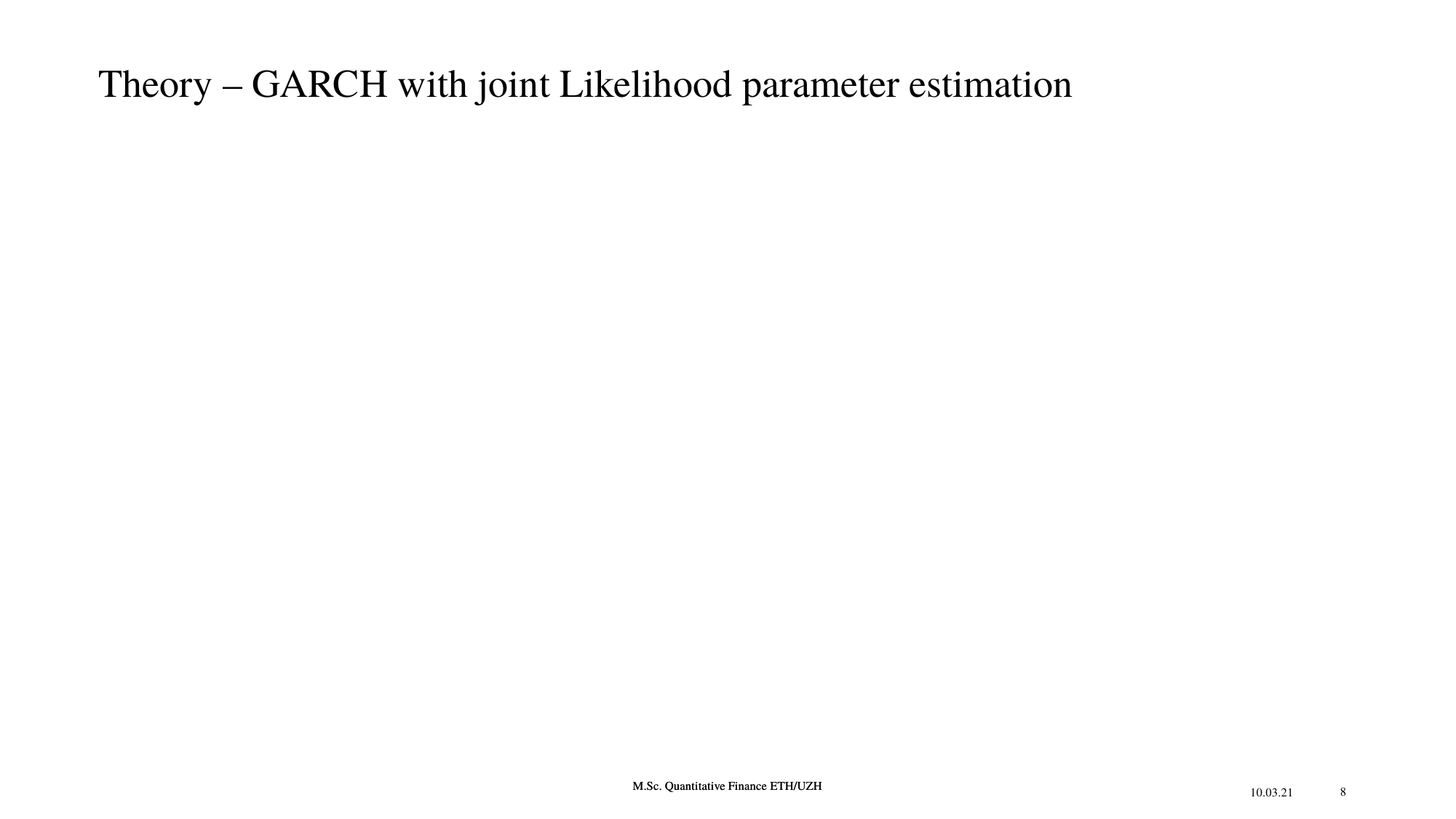

# Theory – GARCH with joint Likelihood parameter estimation

10.03.21
8